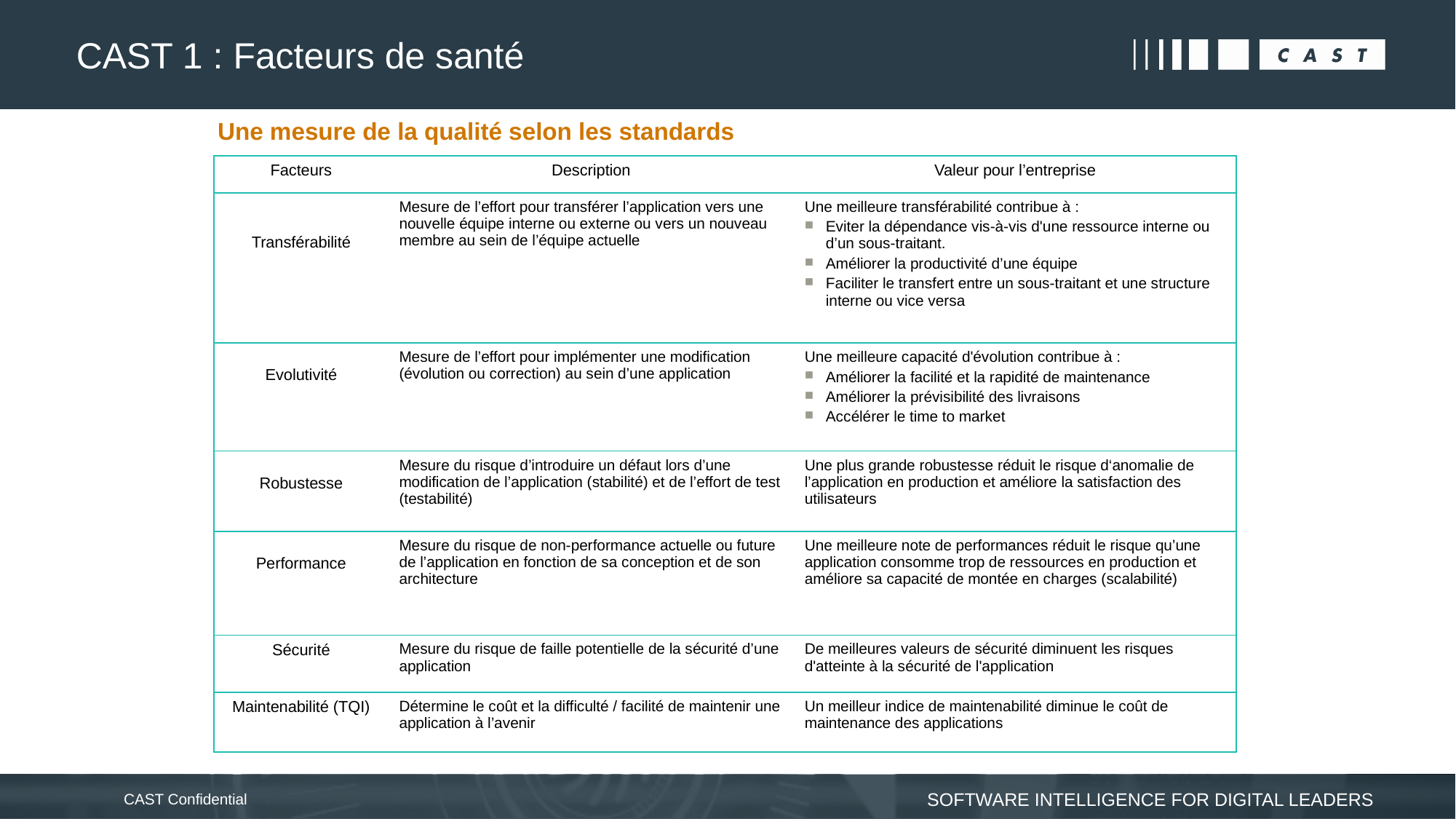

# CAST 1 : Facteurs de santé
Une mesure de la qualité selon les standards
| Facteurs | Description | Valeur pour l’entreprise |
| --- | --- | --- |
| Transférabilité | Mesure de l’effort pour transférer l’application vers une nouvelle équipe interne ou externe ou vers un nouveau membre au sein de l’équipe actuelle | Une meilleure transférabilité contribue à : Eviter la dépendance vis-à-vis d'une ressource interne ou d’un sous-traitant. Améliorer la productivité d’une équipe Faciliter le transfert entre un sous-traitant et une structure interne ou vice versa |
| Evolutivité | Mesure de l’effort pour implémenter une modification (évolution ou correction) au sein d’une application | Une meilleure capacité d'évolution contribue à : Améliorer la facilité et la rapidité de maintenance Améliorer la prévisibilité des livraisons Accélérer le time to market |
| Robustesse | Mesure du risque d’introduire un défaut lors d’une modification de l’application (stabilité) et de l’effort de test (testabilité) | Une plus grande robustesse réduit le risque d‘anomalie de l’application en production et améliore la satisfaction des utilisateurs |
| Performance | Mesure du risque de non-performance actuelle ou future de l’application en fonction de sa conception et de son architecture | Une meilleure note de performances réduit le risque qu’une application consomme trop de ressources en production et améliore sa capacité de montée en charges (scalabilité) |
| Sécurité | Mesure du risque de faille potentielle de la sécurité d’une application | De meilleures valeurs de sécurité diminuent les risques d'atteinte à la sécurité de l'application |
| Maintenabilité (TQI) | Détermine le coût et la difficulté / facilité de maintenir une application à l’avenir | Un meilleur indice de maintenabilité diminue le coût de maintenance des applications |